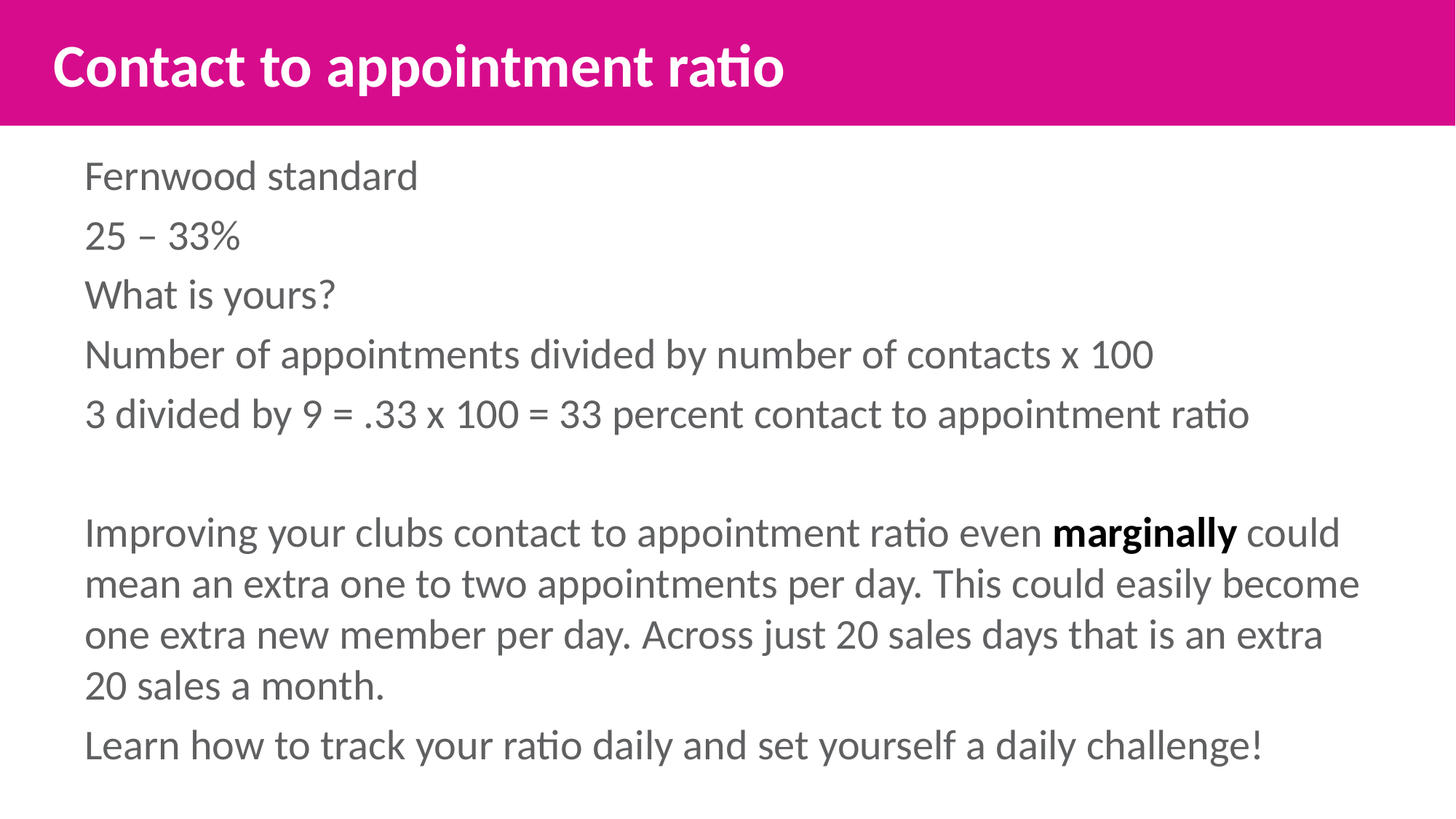

Contact to appointment ratio
Fernwood standard
25 – 33%
What is yours?
Number of appointments divided by number of contacts x 100
3 divided by 9 = .33 x 100 = 33 percent contact to appointment ratio

Improving your clubs contact to appointment ratio even marginally could mean an extra one to two appointments per day. This could easily become one extra new member per day. Across just 20 sales days that is an extra 20 sales a month.
Learn how to track your ratio daily and set yourself a daily challenge!